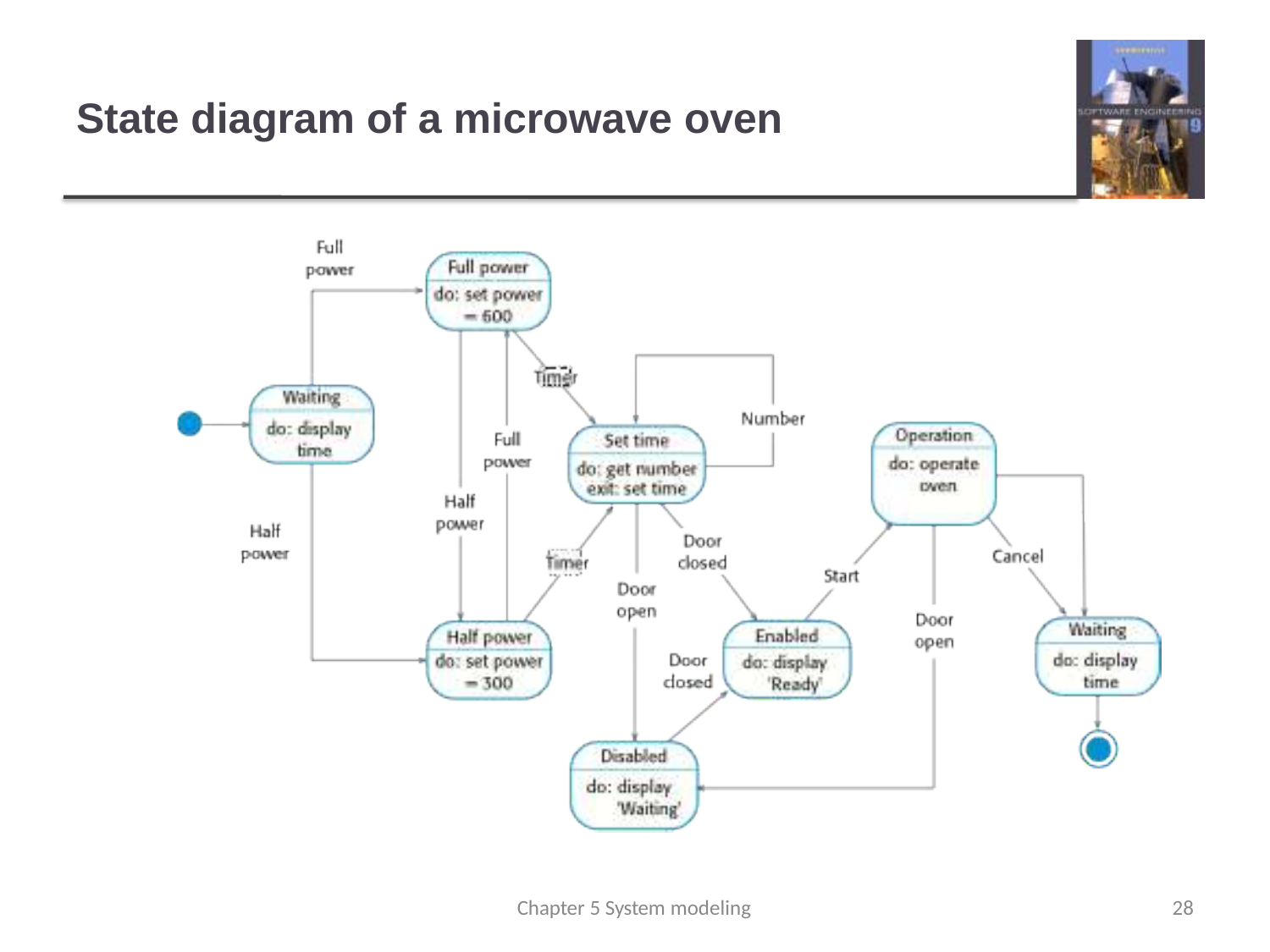

# State diagram of a microwave oven

Chapter 5 System modeling
28